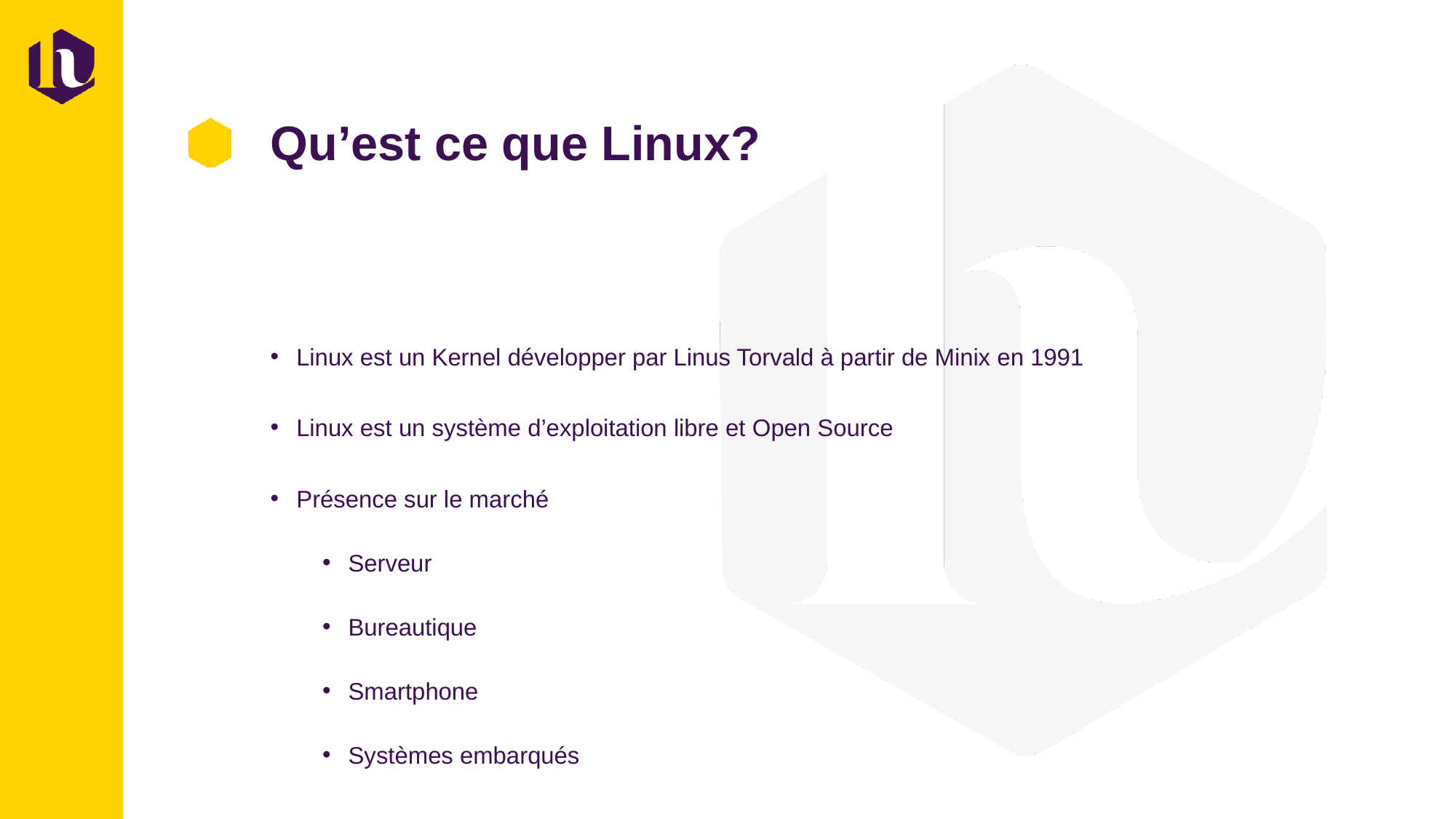

# Qu’est ce que Linux?

Linux est un Kernel développer par Linus Torvald à partir de Minix en 1991
Linux est un système d’exploitation libre et Open Source
Présence sur le marché
Serveur
Bureautique
Smartphone
Systèmes embarqués